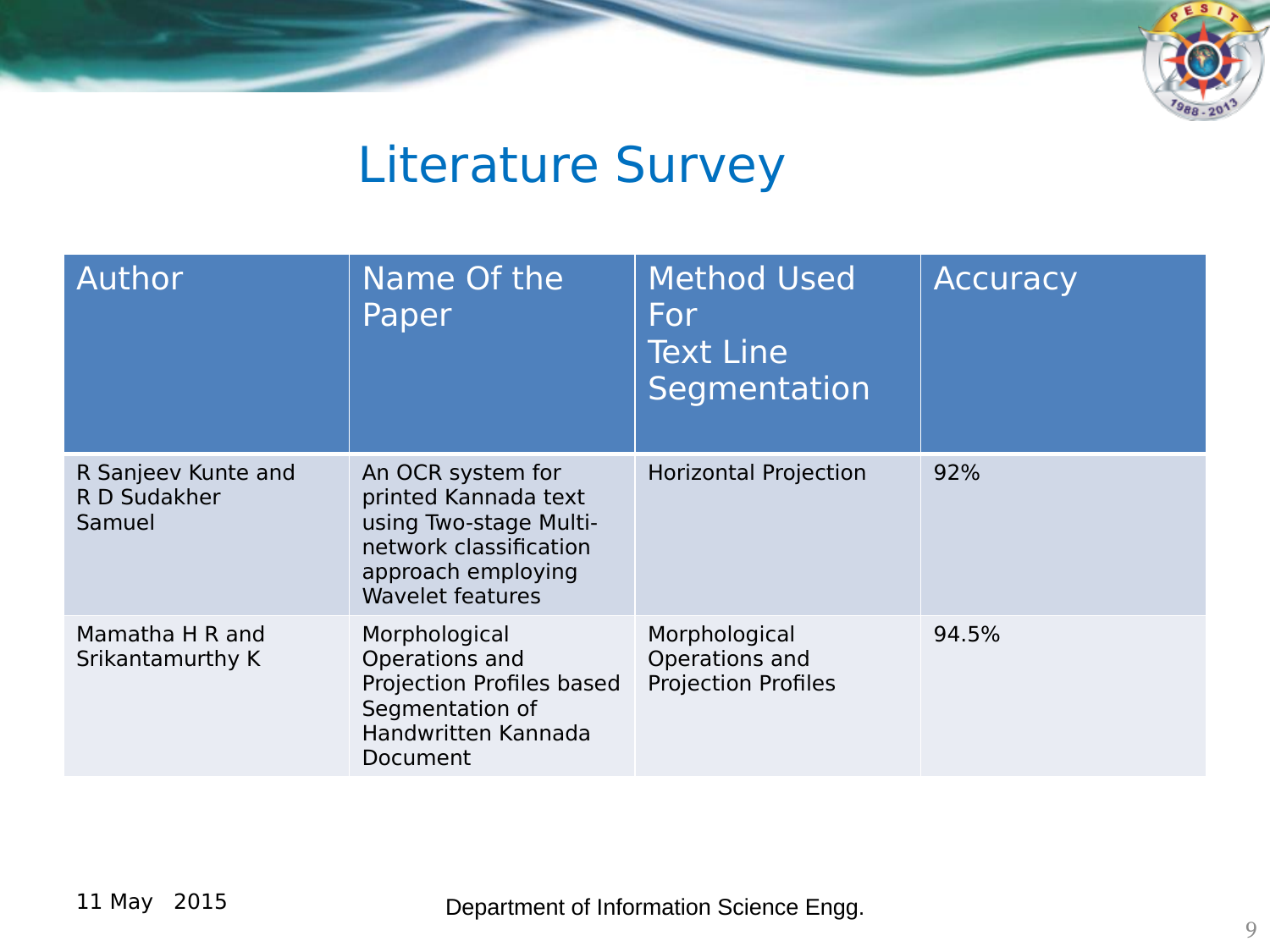

# Literature Survey
| Author | Name Of the Paper | Method Used For Text Line Segmentation | Accuracy |
| --- | --- | --- | --- |
| R Sanjeev Kunte and R D Sudakher Samuel | An OCR system for printed Kannada text using Two-stage Multi-network classification approach employing Wavelet features | Horizontal Projection | 92% |
| Mamatha H R and Srikantamurthy K | Morphological Operations and Projection Profiles based Segmentation of Handwritten Kannada Document | Morphological Operations and Projection Profiles | 94.5% |
11 May   2015
Department of Information Science Engg.
9